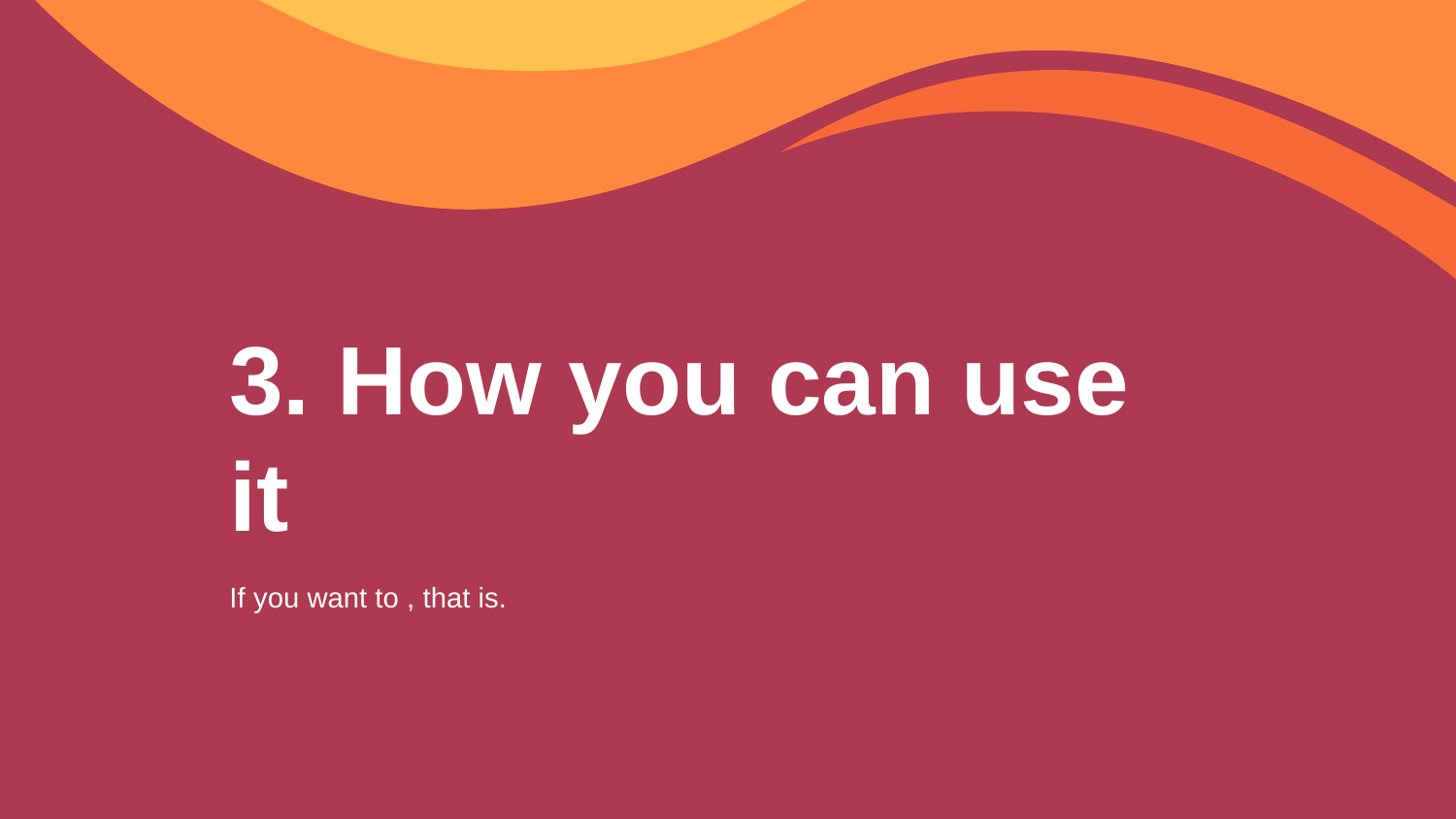

# 3. How you can use it
If you want to , that is.